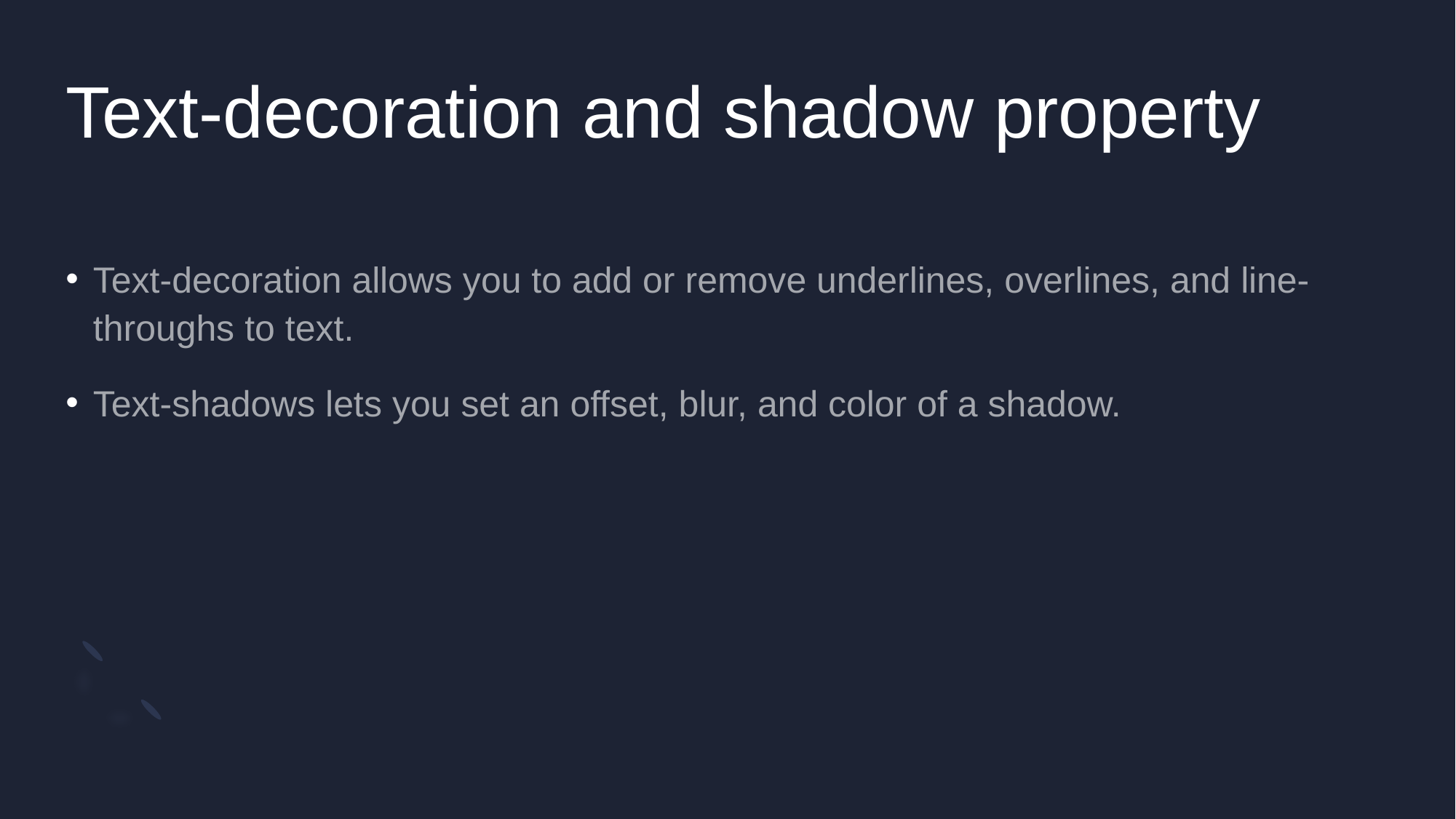

# Text-decoration and shadow property
Text-decoration allows you to add or remove underlines, overlines, and line-throughs to text.
Text-shadows lets you set an offset, blur, and color of a shadow.